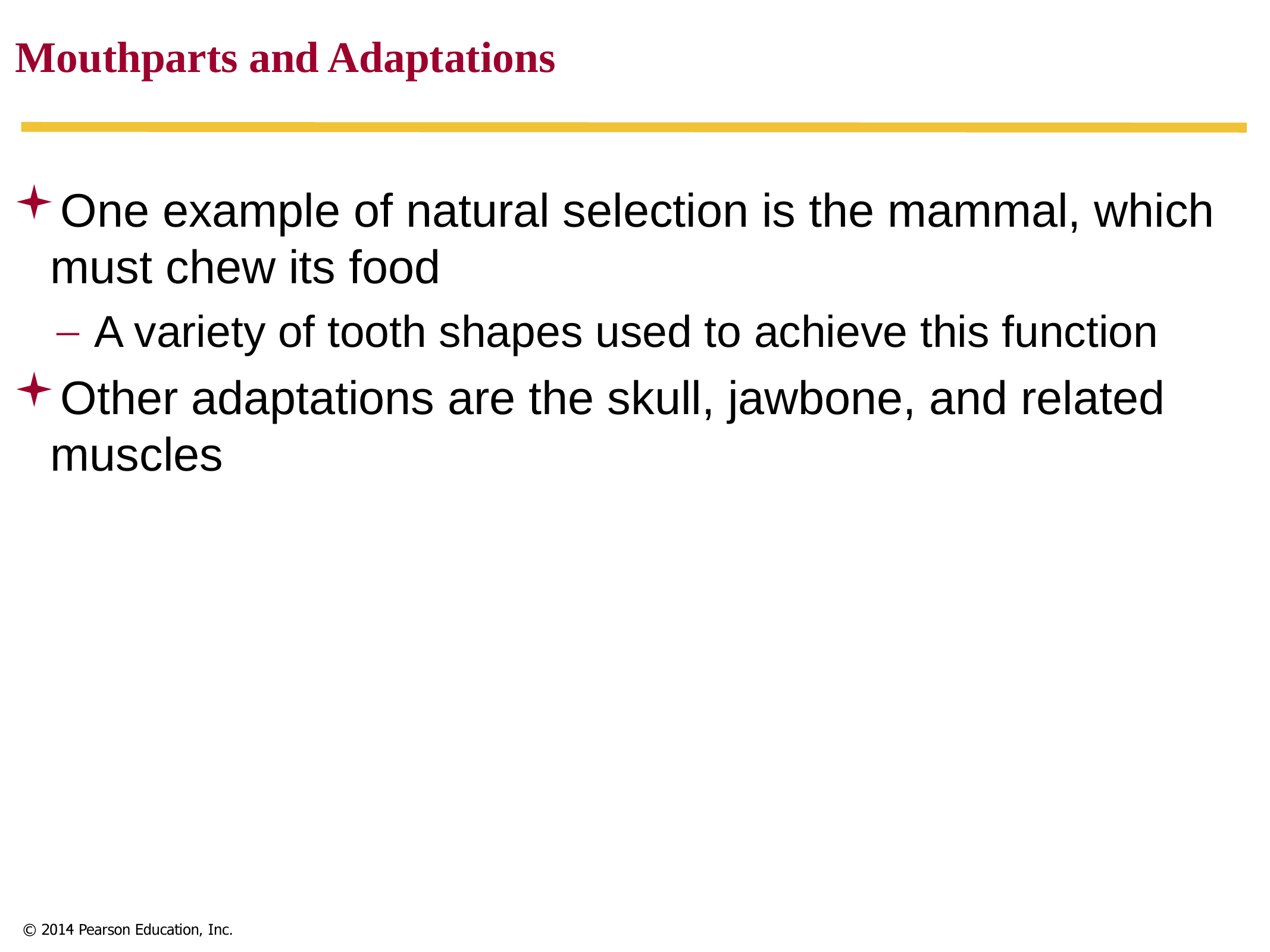

Mouthparts and Adaptations

One example of natural selection is the mammal, which must chew its food
A variety of tooth shapes used to achieve this function
Other adaptations are the skull, jawbone, and related muscles